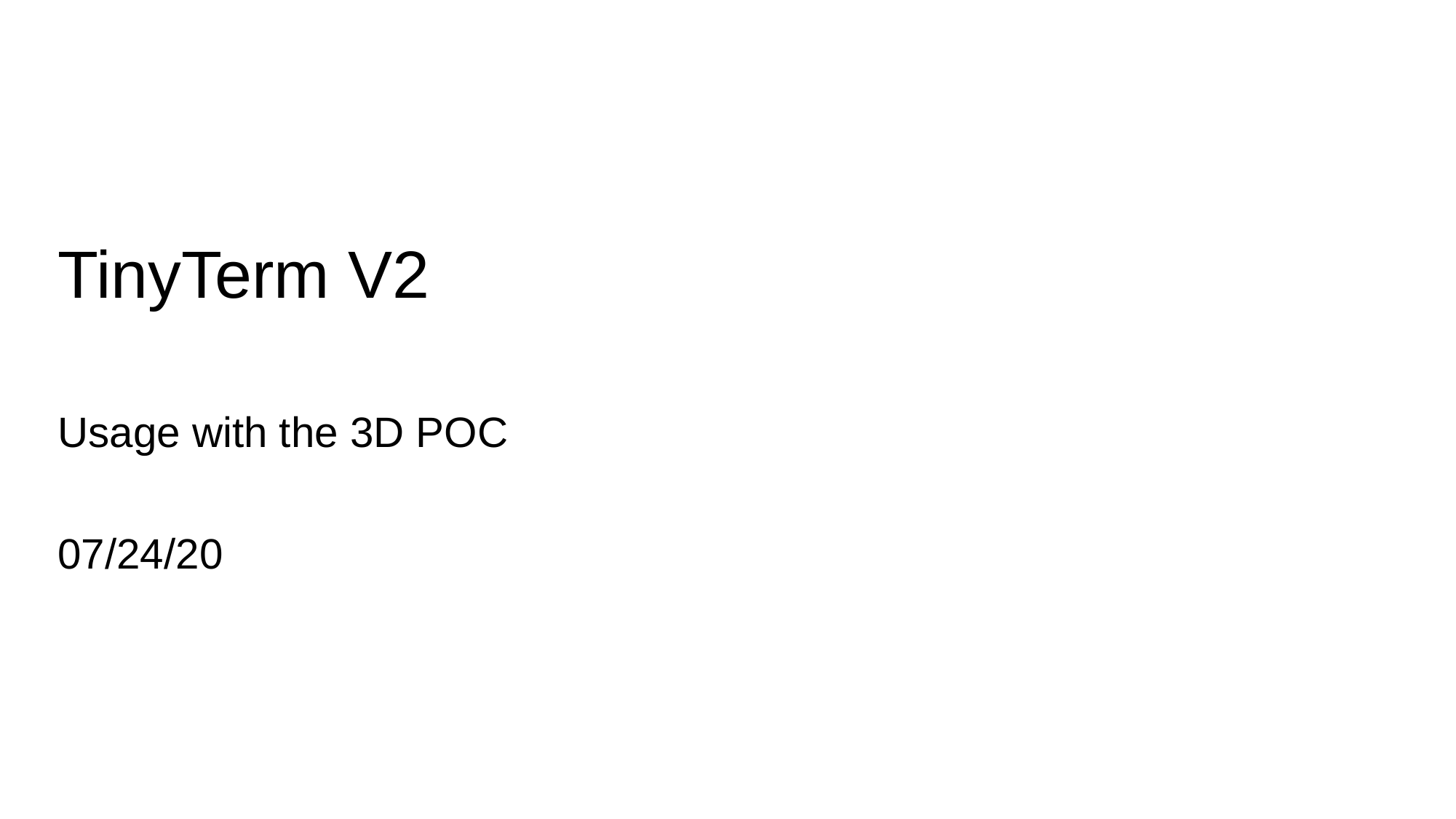

# TinyTerm V2
Usage with the 3D POC

07/24/20